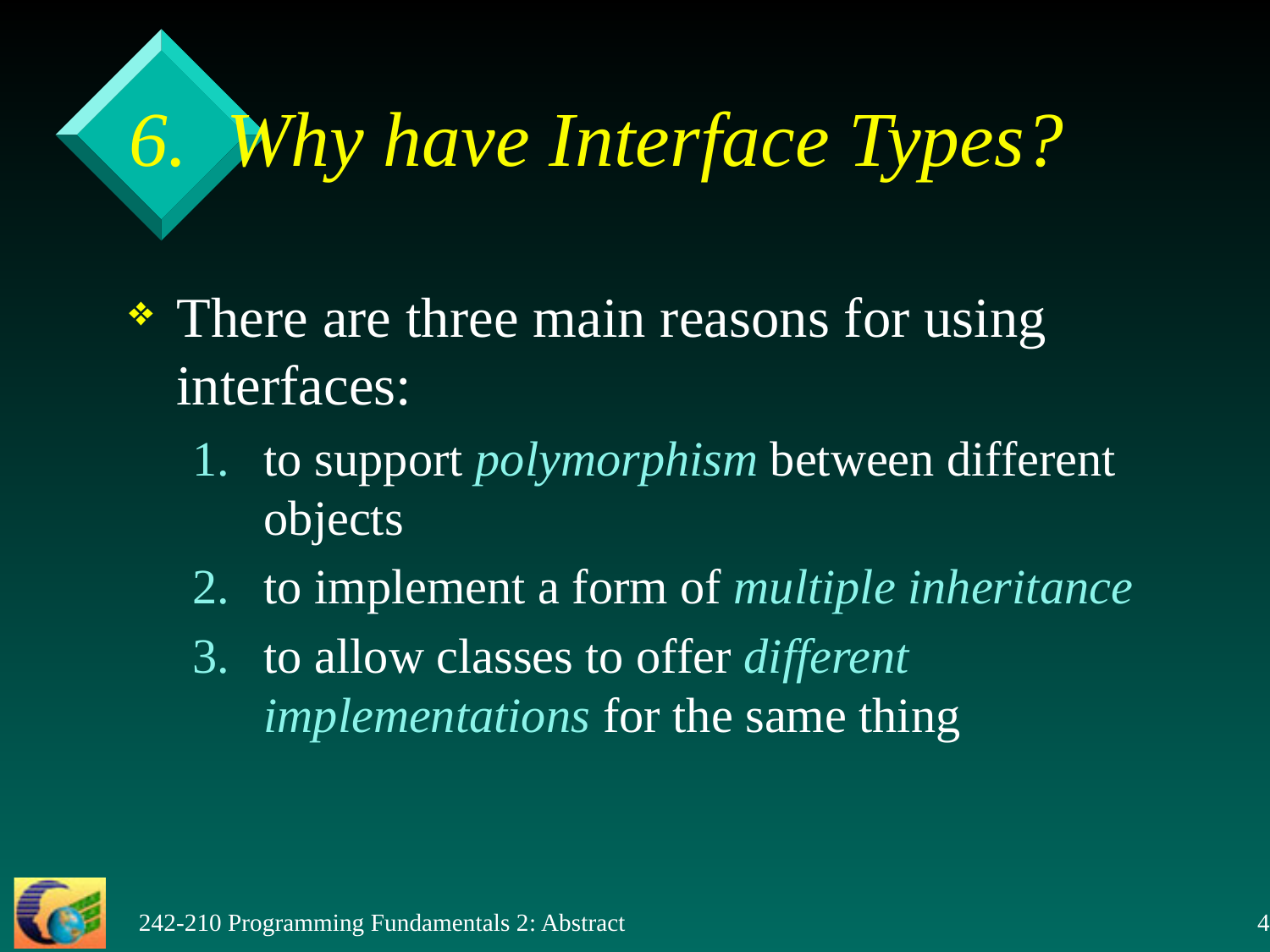

# 6.  Why have Interface Types?
There are three main reasons for using interfaces:
to support polymorphism between different objects
to implement a form of multiple inheritance
to allow classes to offer different implementations for the same thing